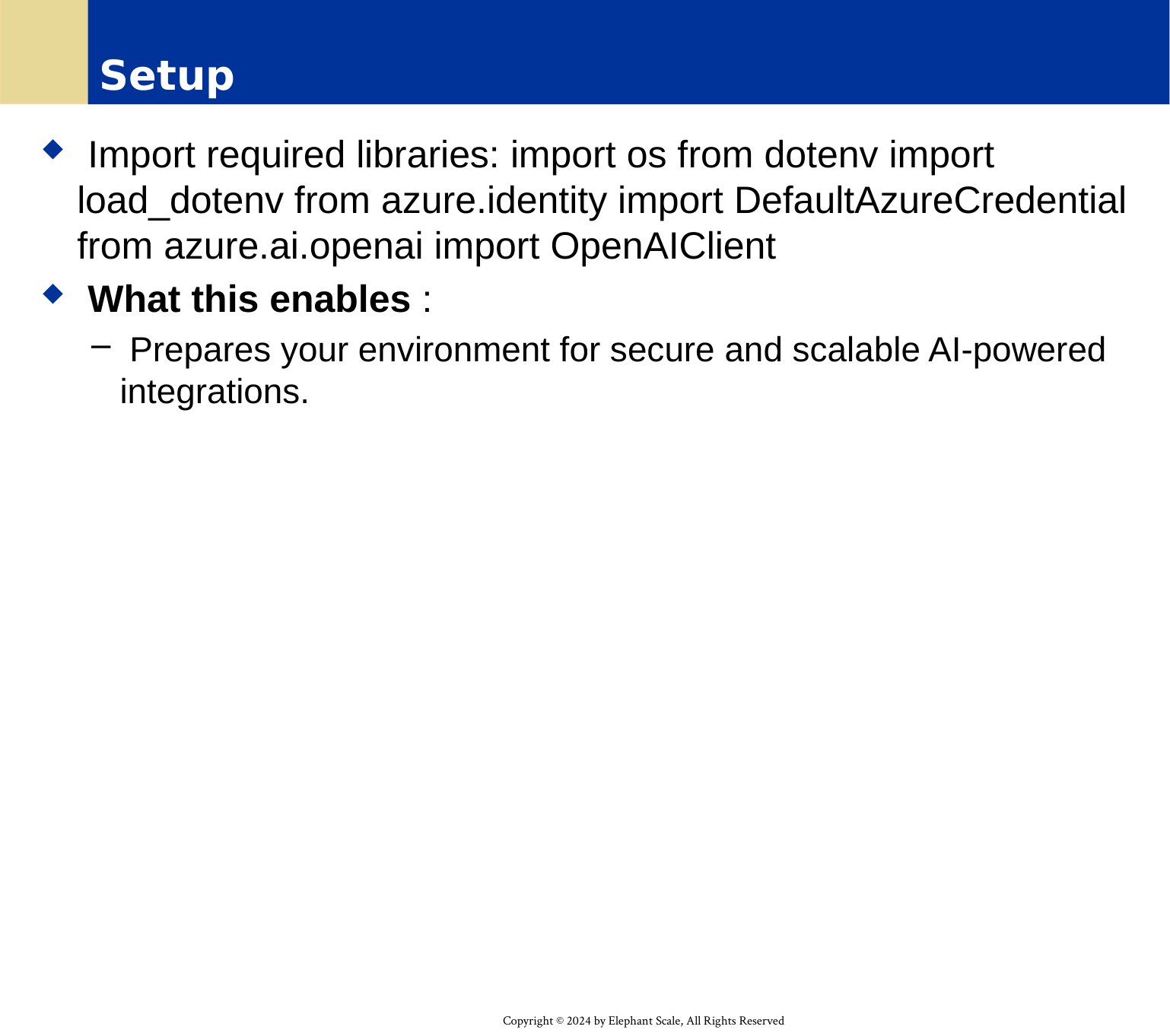

# Setup
 Import required libraries: import os from dotenv import load_dotenv from azure.identity import DefaultAzureCredential from azure.ai.openai import OpenAIClient
 What this enables :
 Prepares your environment for secure and scalable AI-powered integrations.
Copyright © 2024 by Elephant Scale, All Rights Reserved